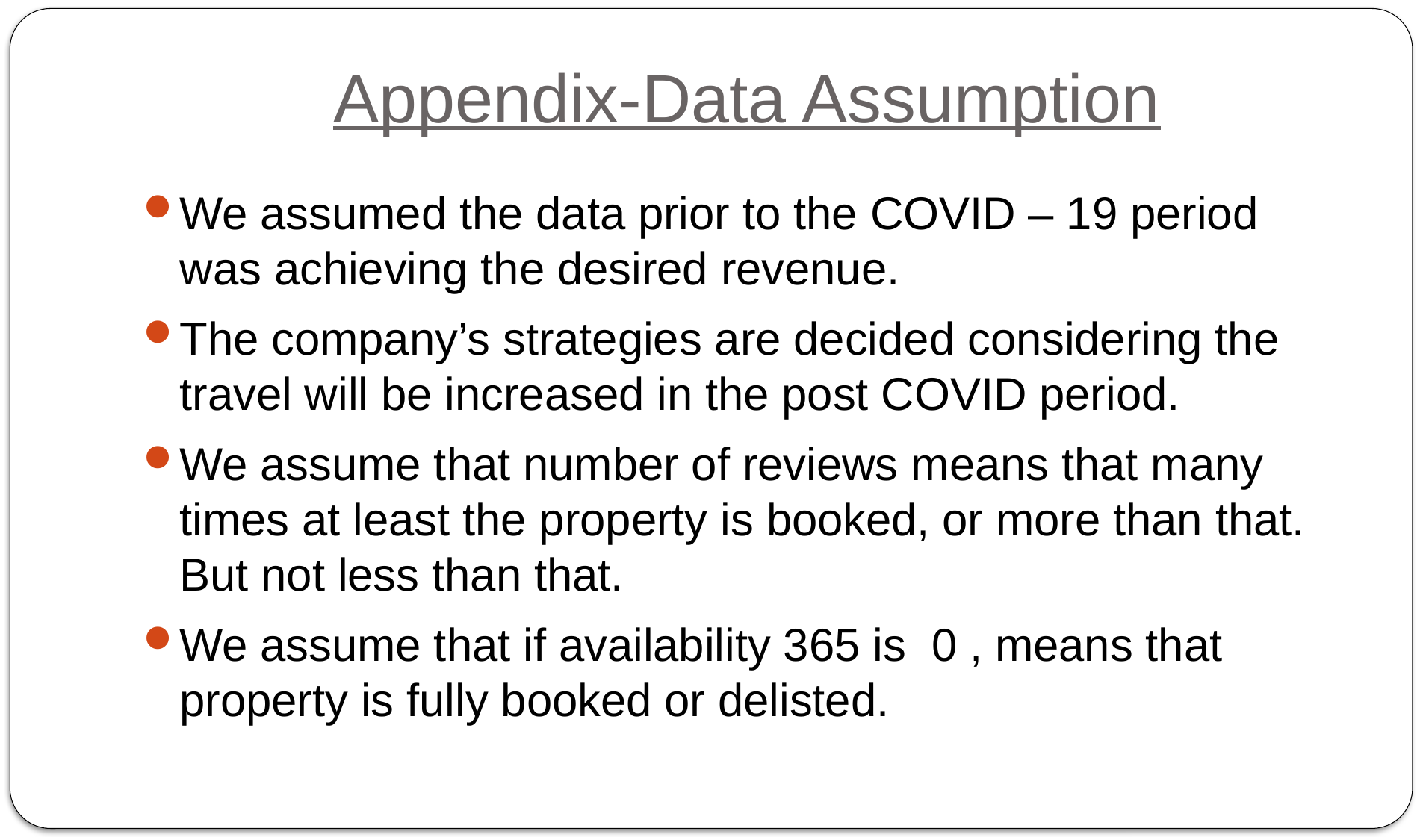

# Appendix-Data Assumption
We assumed the data prior to the COVID – 19 period was achieving the desired revenue.
The company’s strategies are decided considering the travel will be increased in the post COVID period.
We assume that number of reviews means that many times at least the property is booked, or more than that. But not less than that.
We assume that if availability 365 is  0 , means that property is fully booked or delisted.